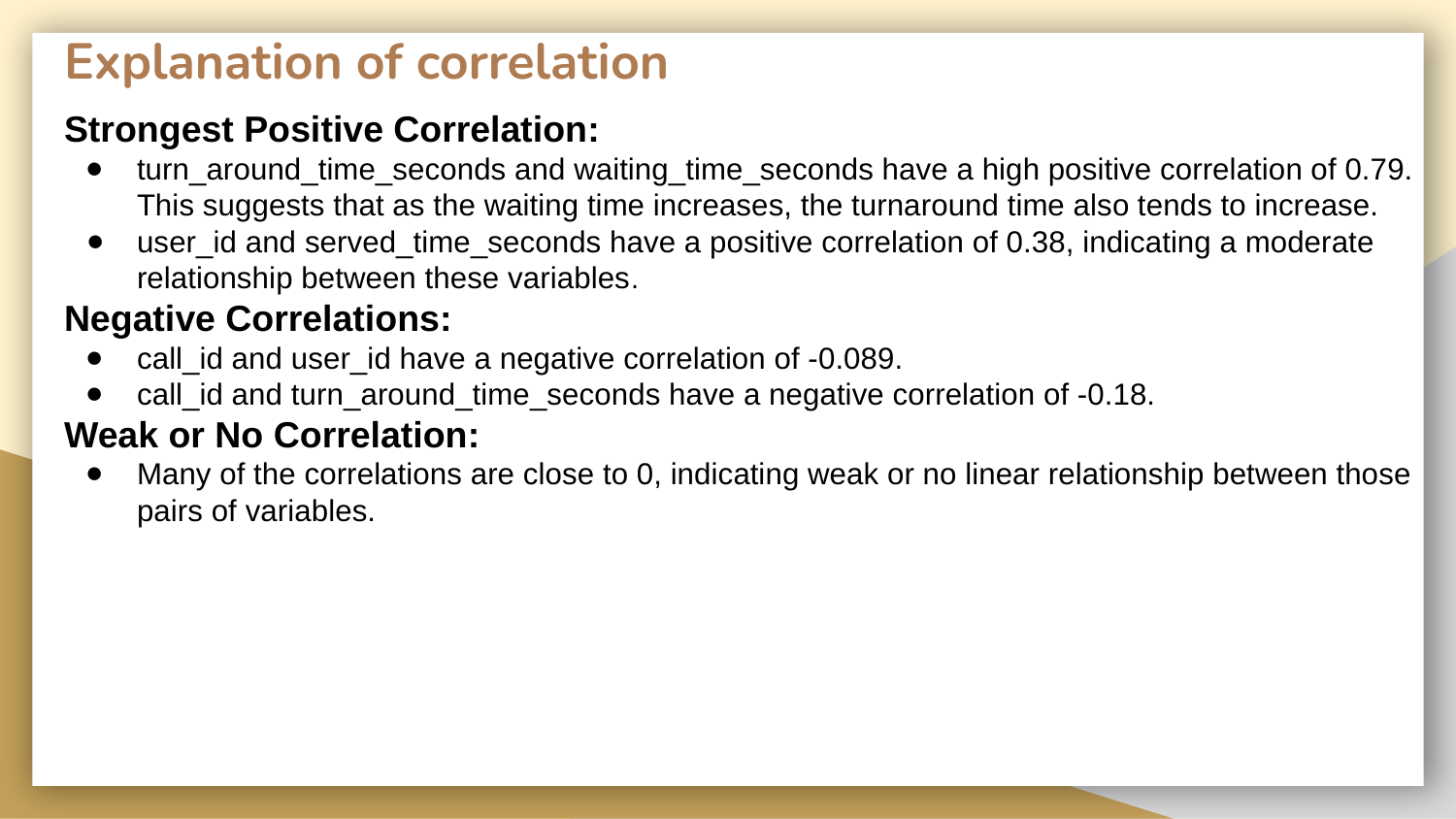

# Explanation of correlation

Strongest Positive Correlation:
turn_around_time_seconds and waiting_time_seconds have a high positive correlation of 0.79. This suggests that as the waiting time increases, the turnaround time also tends to increase.
user_id and served_time_seconds have a positive correlation of 0.38, indicating a moderate relationship between these variables.
Negative Correlations:
call_id and user_id have a negative correlation of -0.089.
call_id and turn_around_time_seconds have a negative correlation of -0.18.
Weak or No Correlation:
Many of the correlations are close to 0, indicating weak or no linear relationship between those pairs of variables.